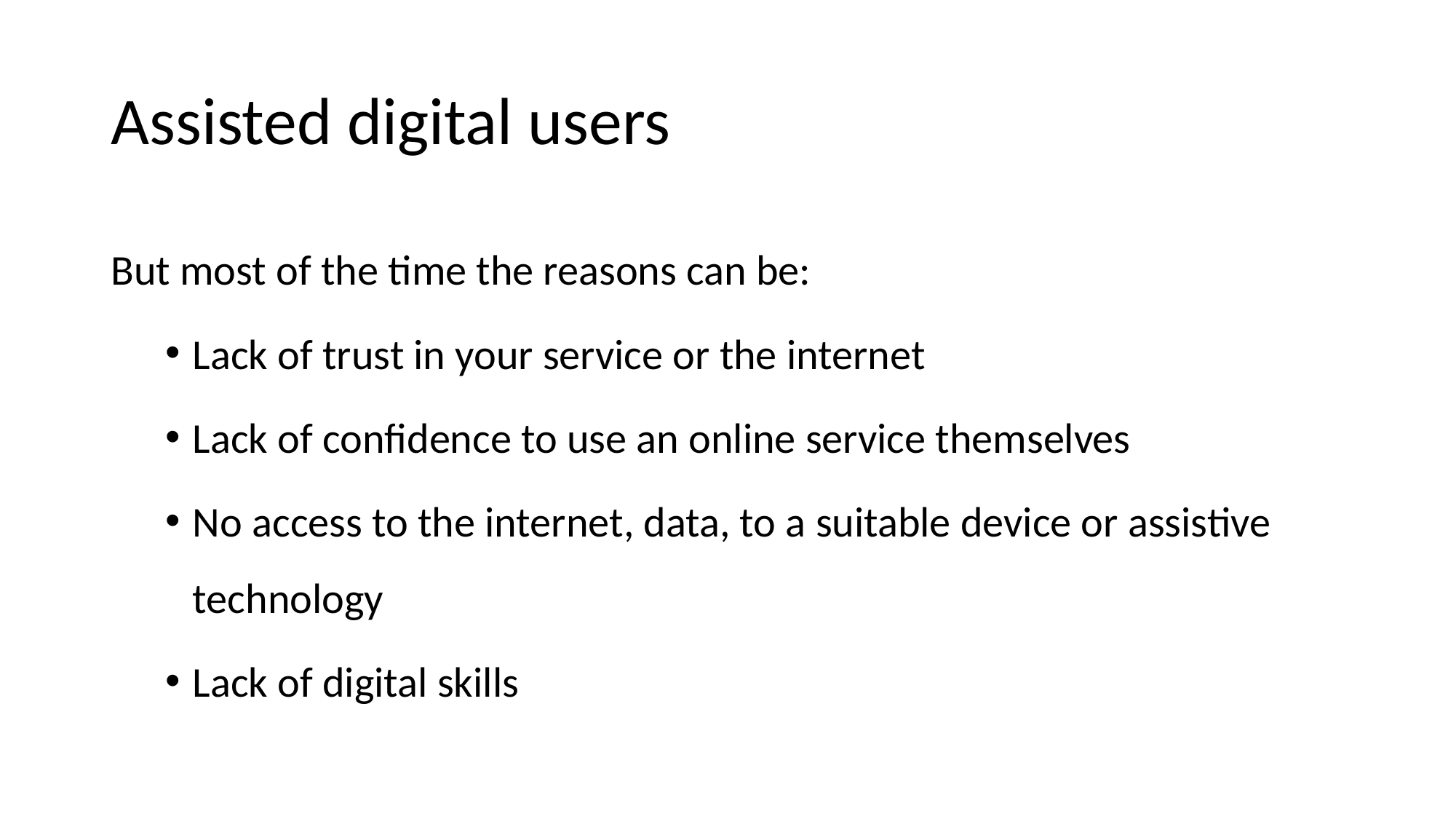

# Assisted digital users

But most of the time the reasons can be:
Lack of trust in your service or the internet
Lack of confidence to use an online service themselves
No access to the internet, data, to a suitable device or assistive technology
Lack of digital skills